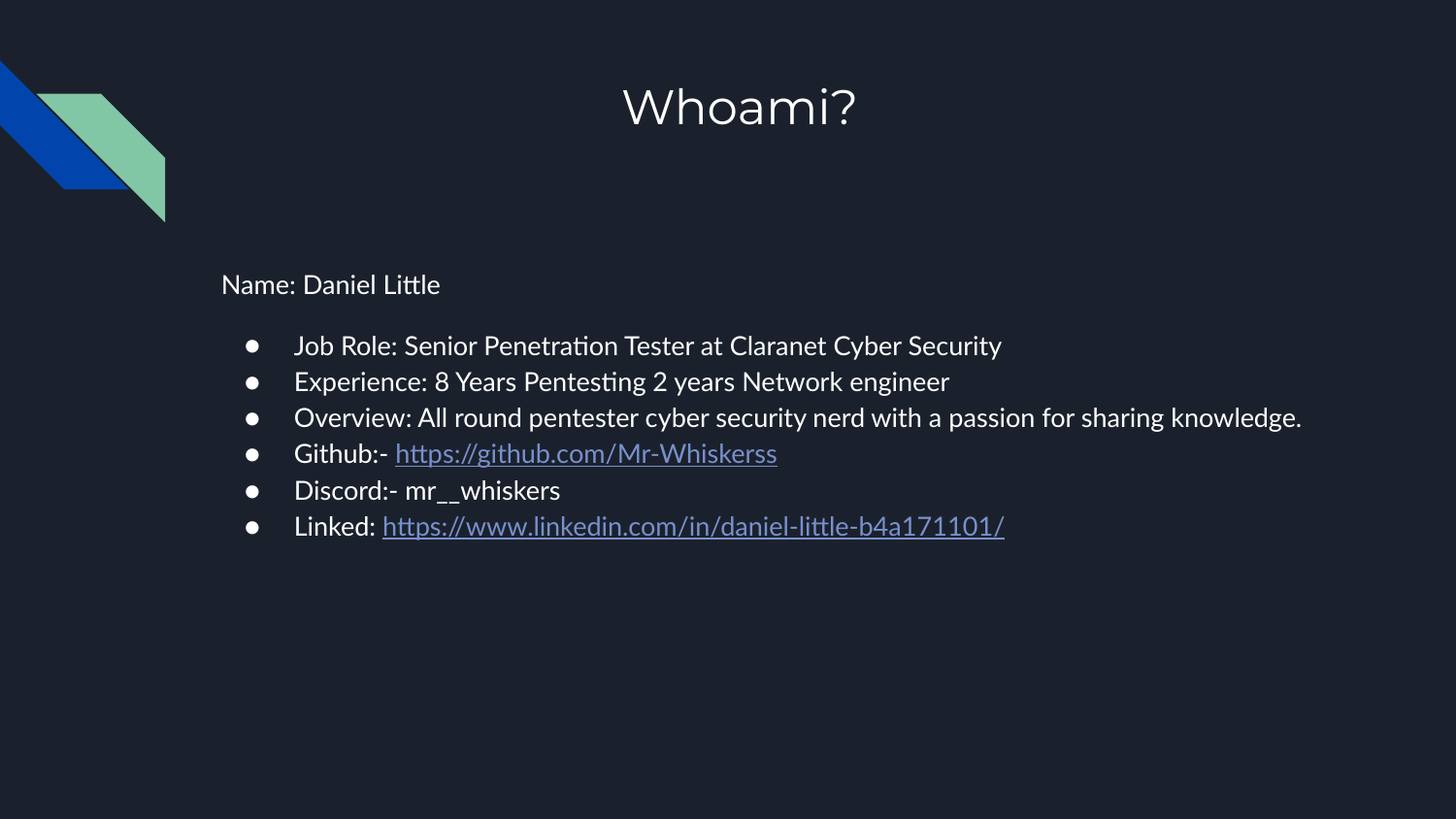

# Whoami?

Name: Daniel Little
Job Role: Senior Penetration Tester at Claranet Cyber Security
Experience: 8 Years Pentesting 2 years Network engineer
Overview: All round pentester cyber security nerd with a passion for sharing knowledge.
Github:- https://github.com/Mr-Whiskerss
Discord:- mr__whiskers
Linked: https://www.linkedin.com/in/daniel-little-b4a171101/